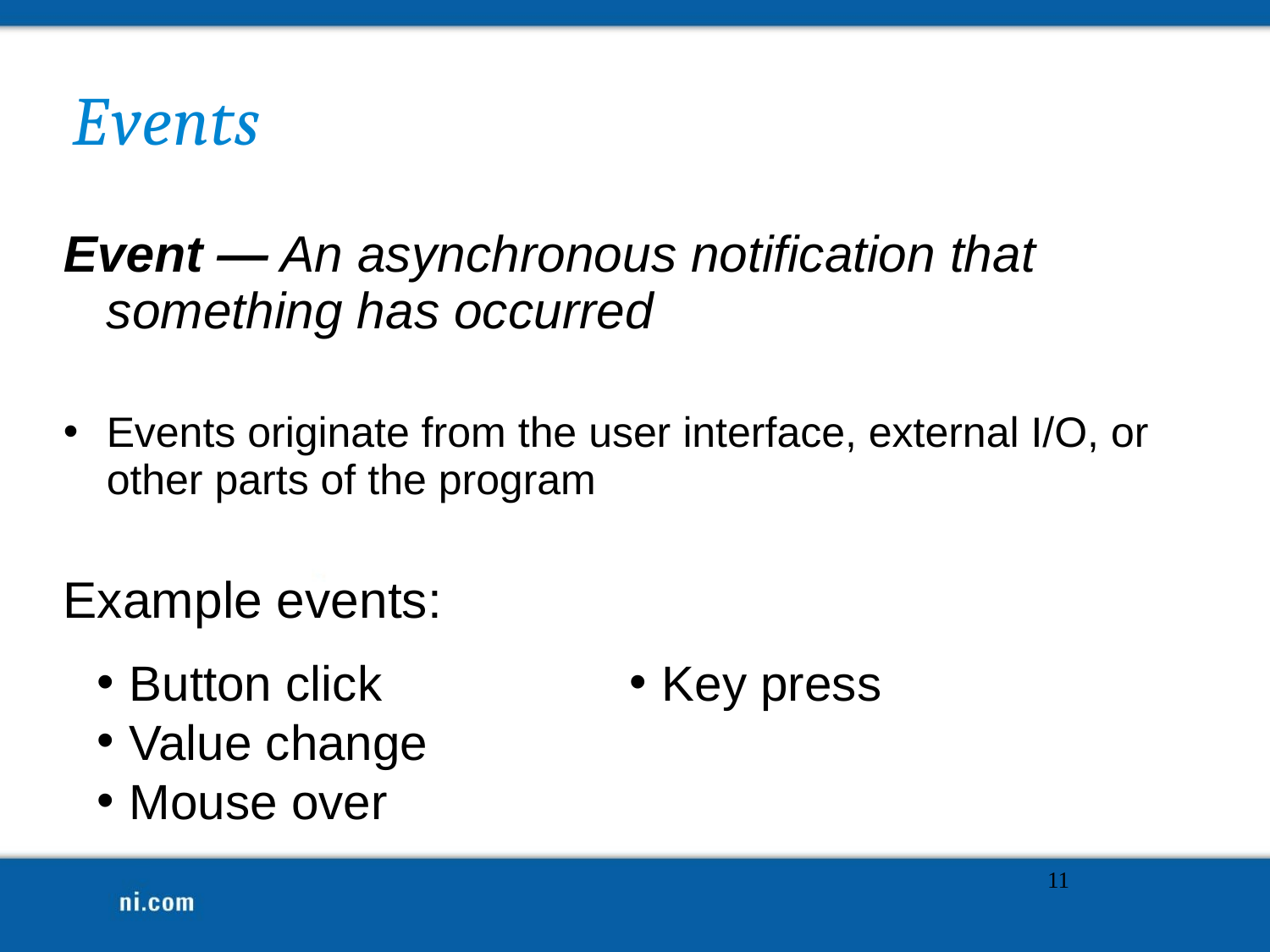

# Events
Event — An asynchronous notification that something has occurred

Events originate from the user interface, external I/O, or
other parts of the program

Example events:

Button click
Value change
Mouse over
Key press

11